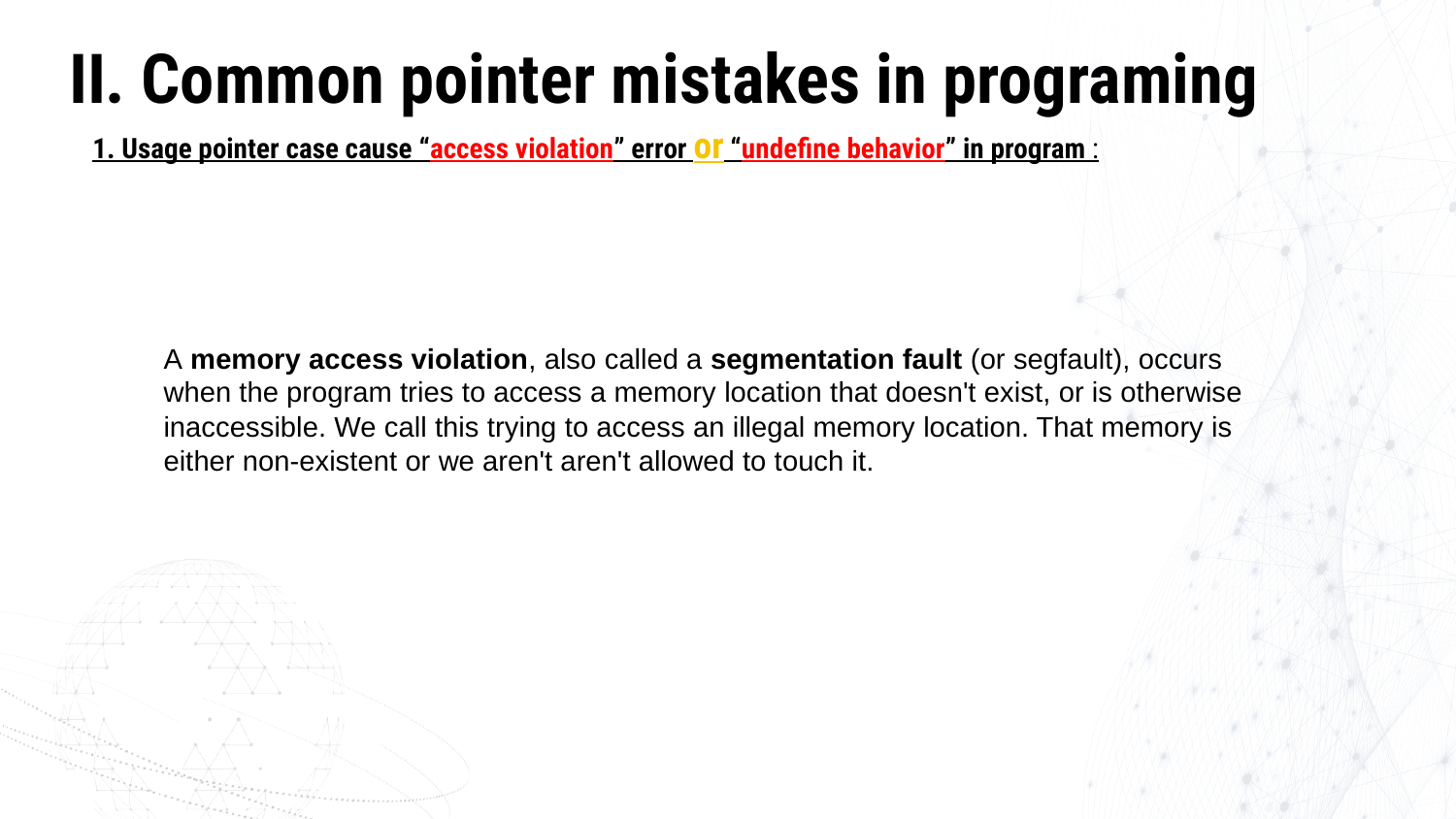

# II. Common pointer mistakes in programing
1. Usage pointer case cause “access violation” error or “undefine behavior” in program :

A memory access violation, also called a segmentation fault (or segfault), occurs when the program tries to access a memory location that doesn't exist, or is otherwise inaccessible. We call this trying to access an illegal memory location. That memory is either non-existent or we aren't aren't allowed to touch it.